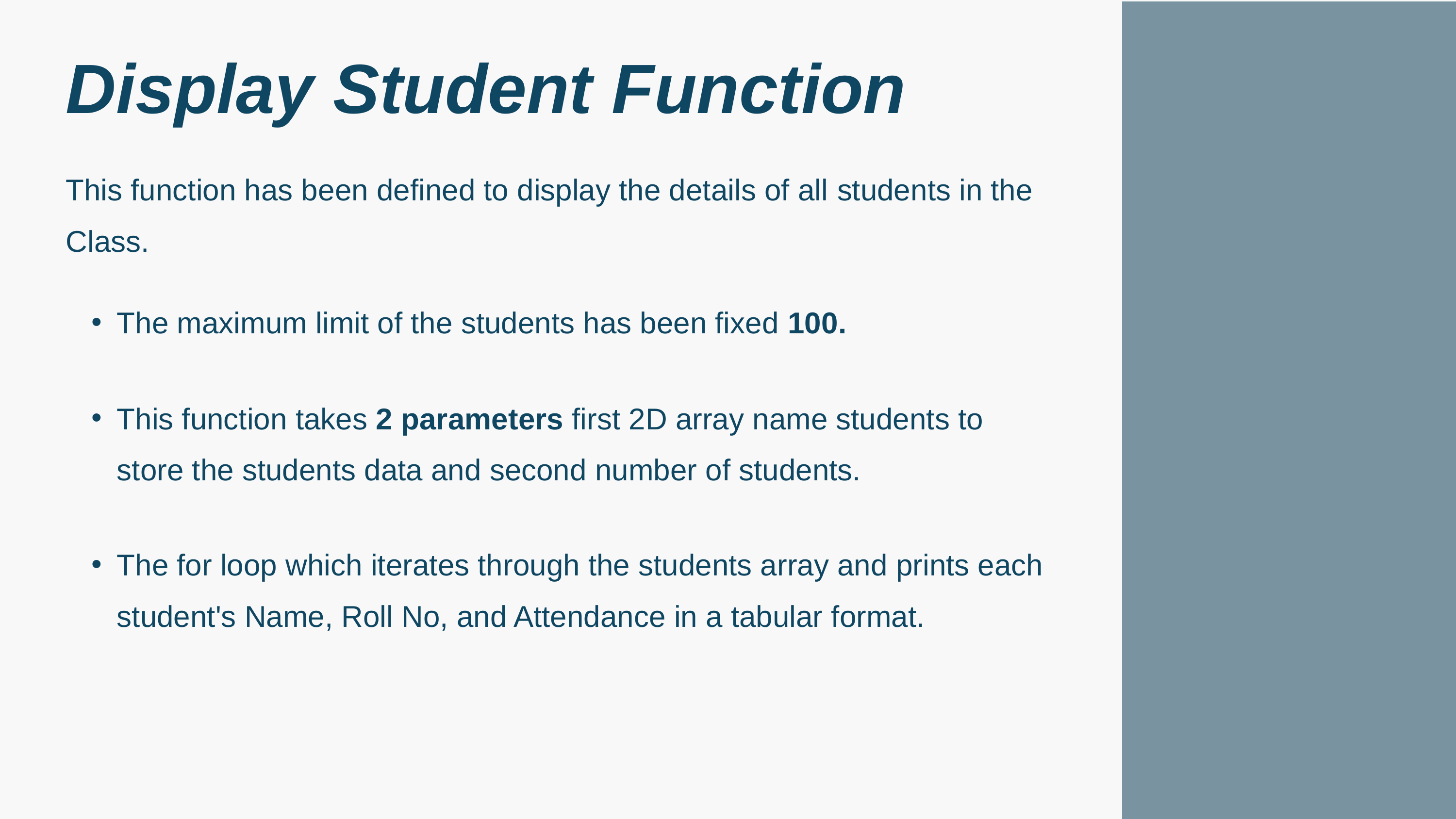

Display Student Function
This function has been defined to display the details of all students in the Class.
The maximum limit of the students has been fixed 100.
This function takes 2 parameters first 2D array name students to store the students data and second number of students.
The for loop which iterates through the students array and prints each student's Name, Roll No, and Attendance in a tabular format.